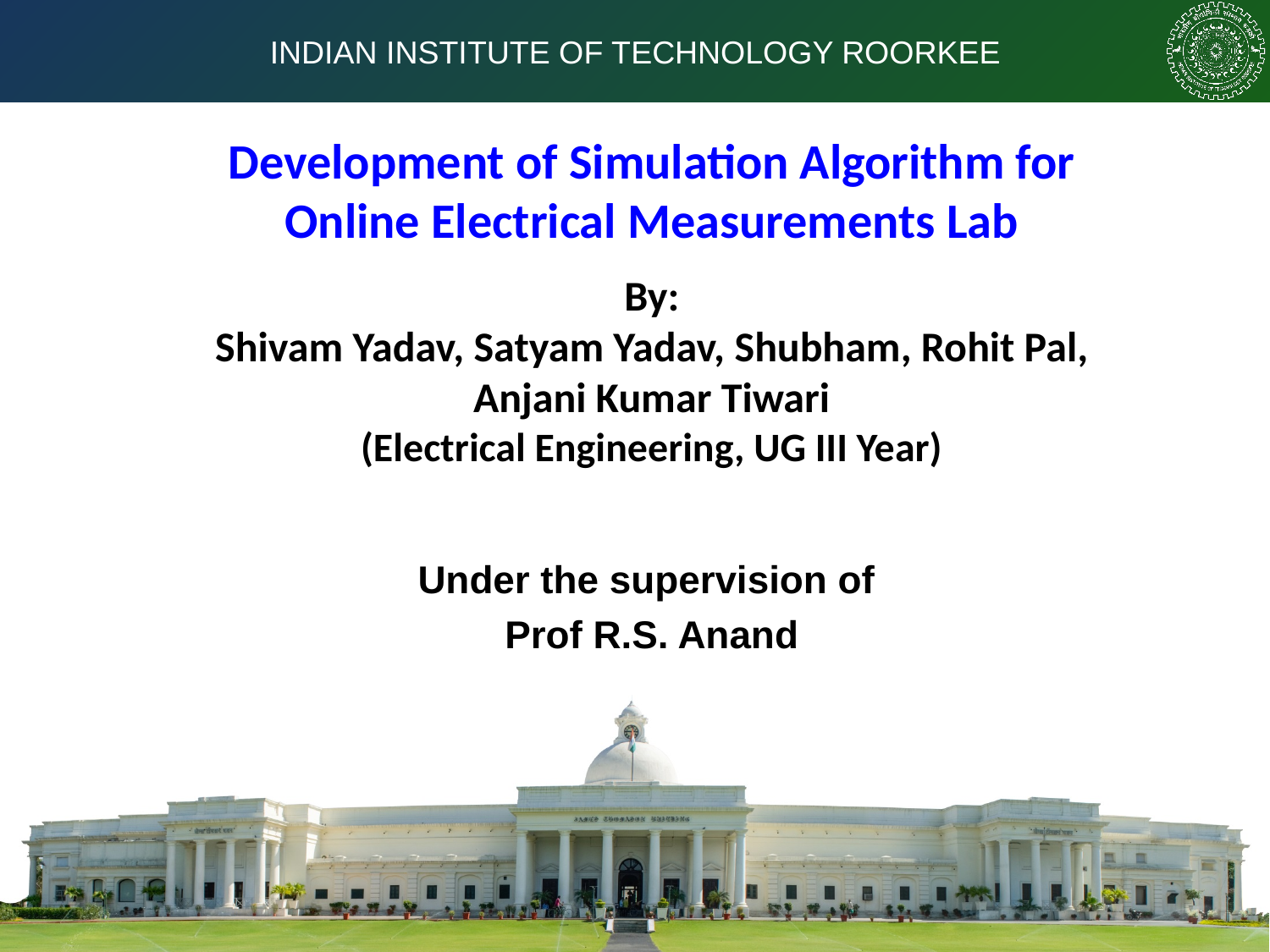

Development of Simulation Algorithm for Online Electrical Measurements Lab
By:
Shivam Yadav, Satyam Yadav, Shubham, Rohit Pal, Anjani Kumar Tiwari
(Electrical Engineering, UG III Year)
Under the supervision of
Prof R.S. Anand